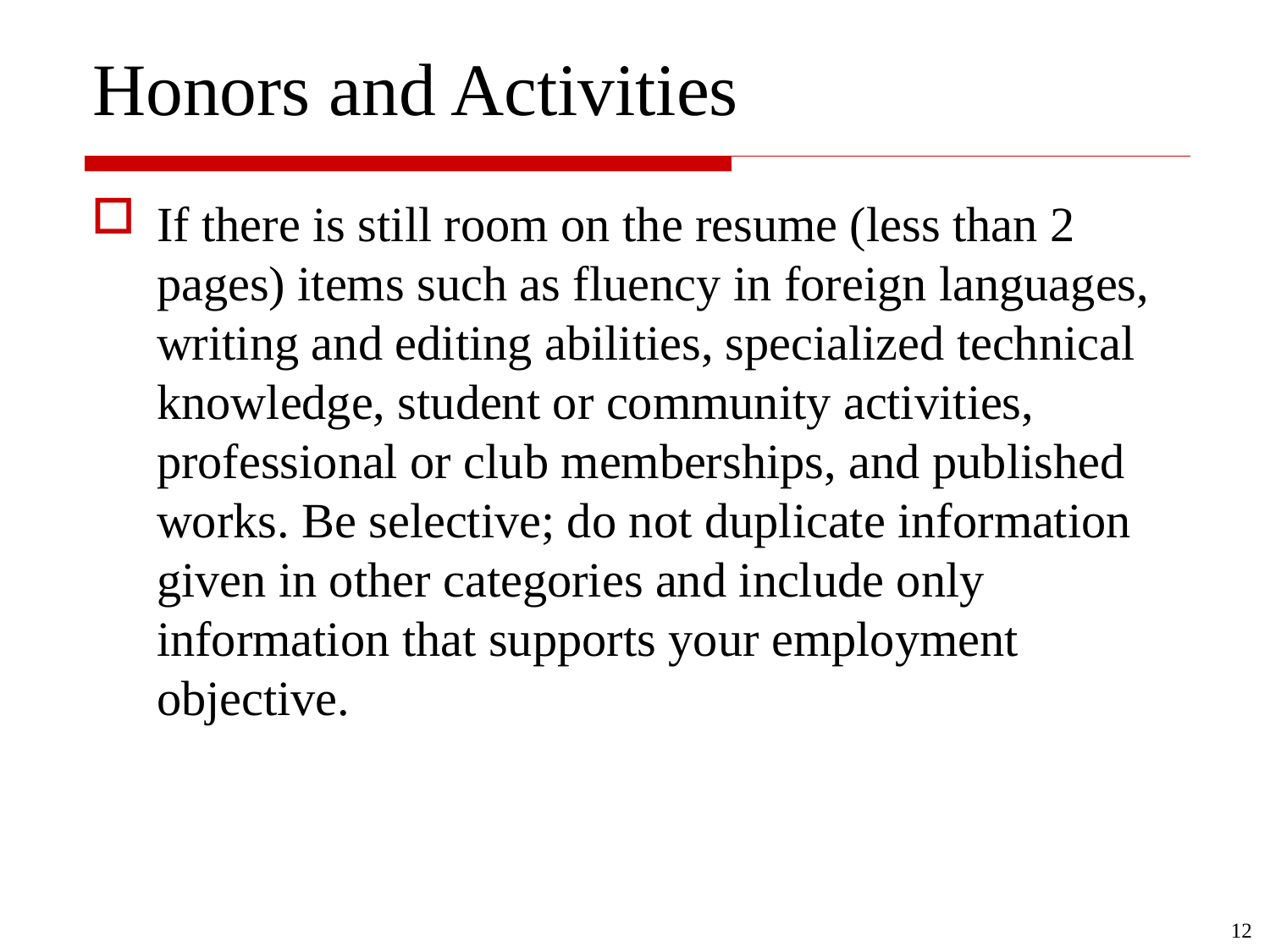

# Honors and Activities
If there is still room on the resume (less than 2 pages) items such as fluency in foreign languages, writing and editing abilities, specialized technical knowledge, student or community activities, professional or club memberships, and published works. Be selective; do not duplicate information given in other categories and include only information that supports your employment objective.
12